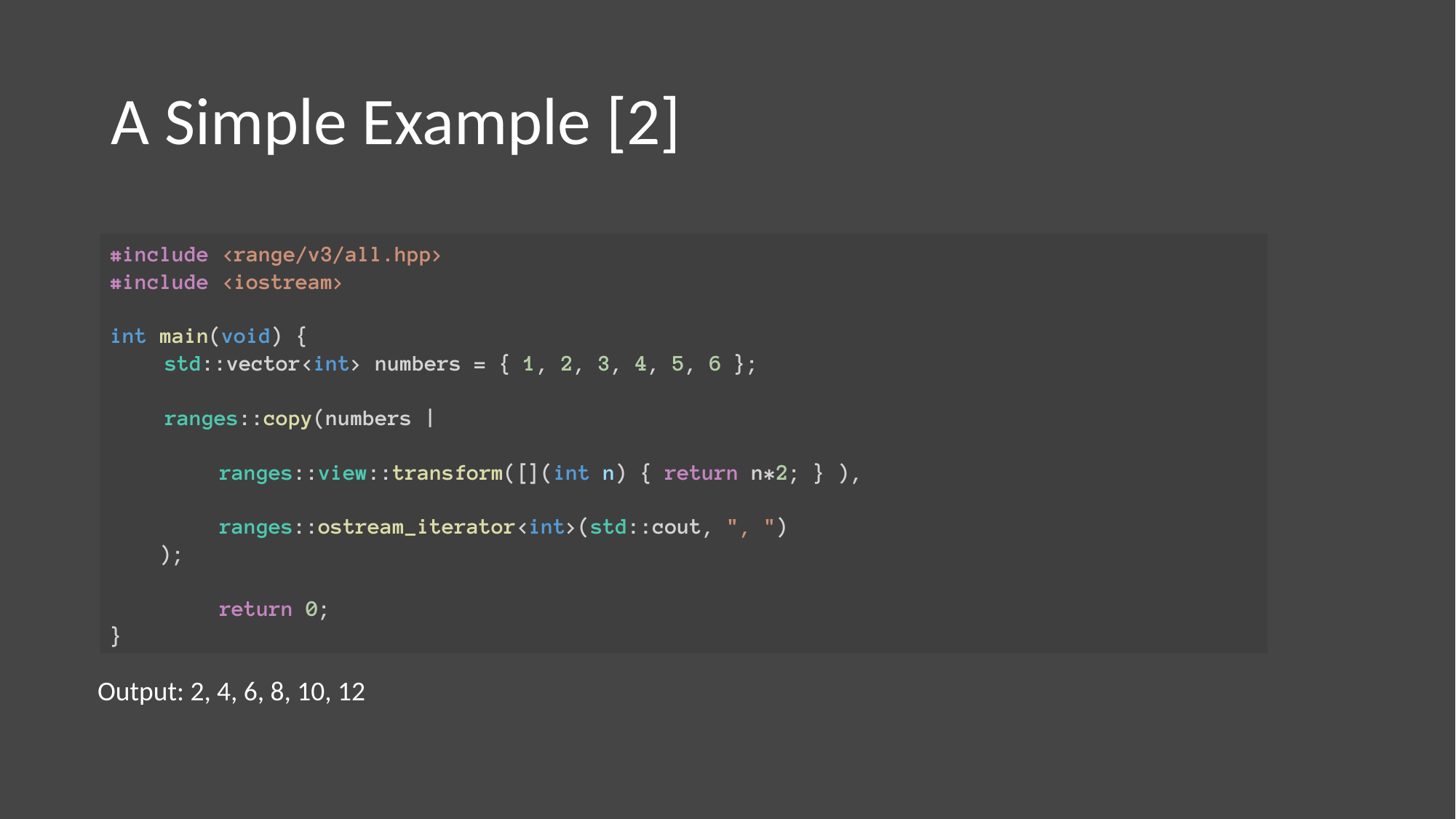

# A Simple Example [2]
#include <range/v3/all.hpp>
#include <iostream>
int main(void) {
std::vector<int> numbers = { 1, 2, 3, 4, 5, 6 };

ranges::copy(numbers |

ranges::view::transform([](int n) { return n*2; } ),

ranges::ostream_iterator<int>(std::cout, ", ")
    );
	return 0;
}
Output: 2, 4, 6, 8, 10, 12